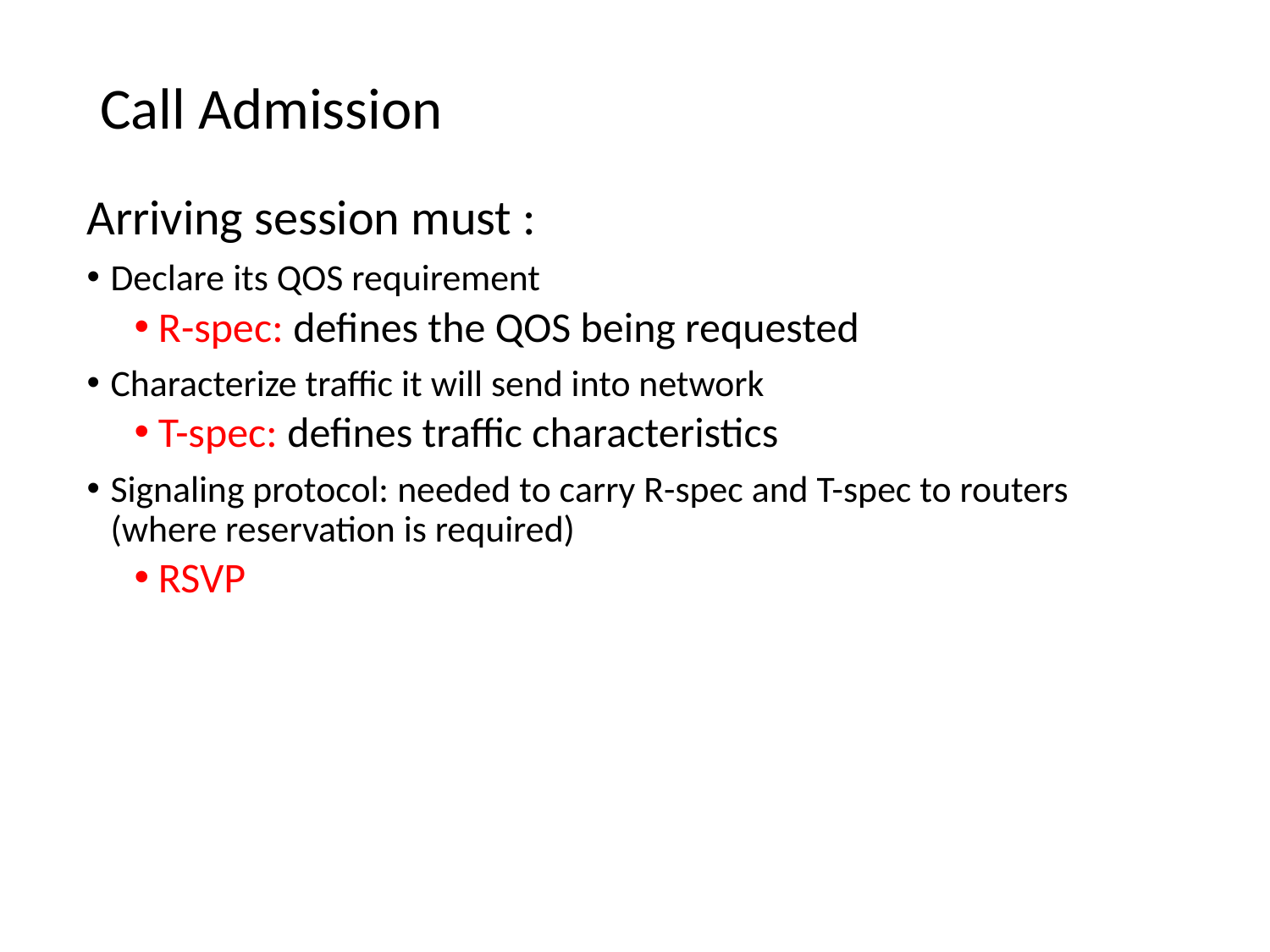

# Call Admission
Arriving session must :
Declare its QOS requirement
R-spec: defines the QOS being requested
Characterize traffic it will send into network
T-spec: defines traffic characteristics
Signaling protocol: needed to carry R-spec and T-spec to routers (where reservation is required)
RSVP